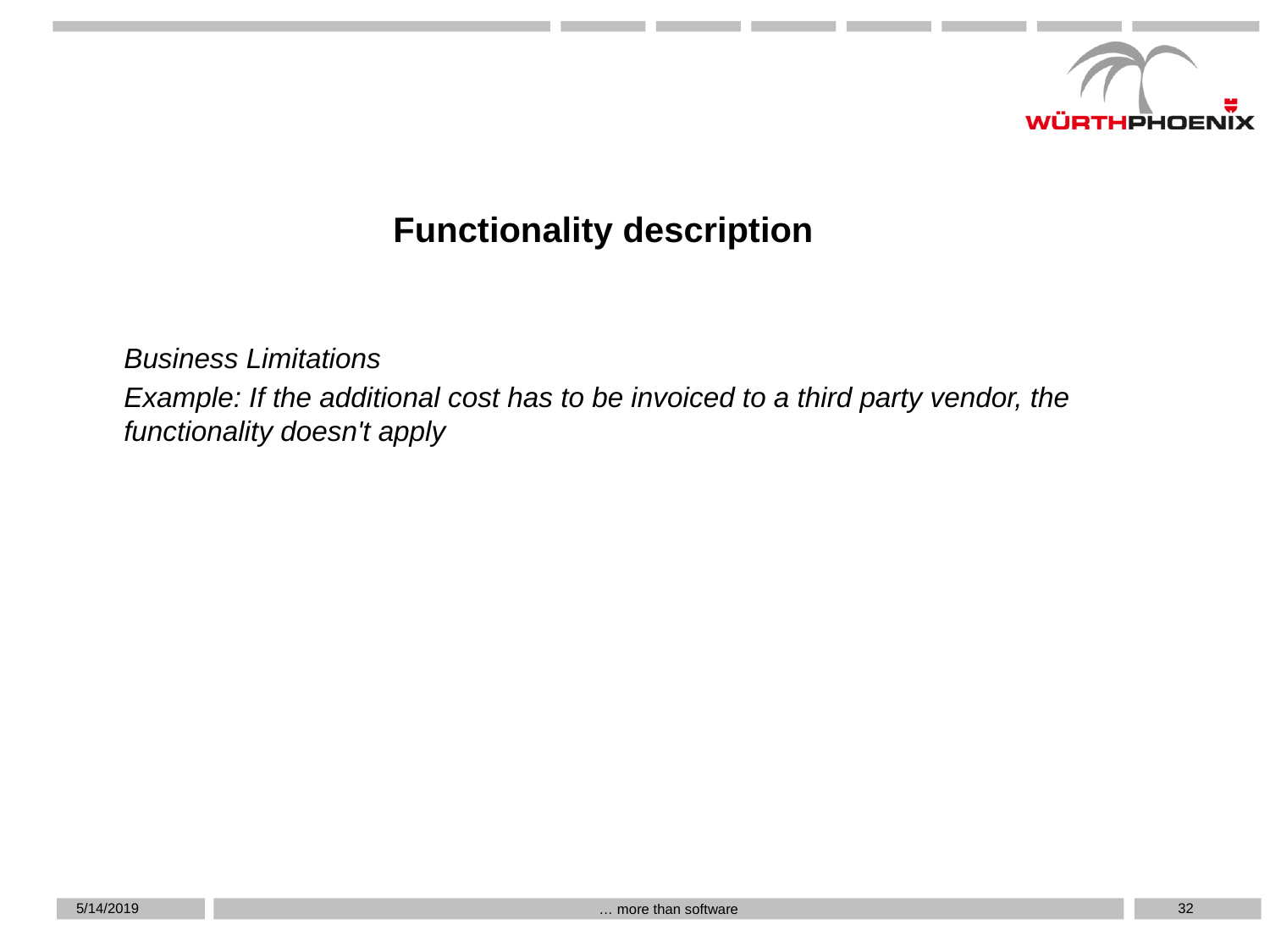

Functionality description

Business Limitations
Example: If the additional cost has to be invoiced to a third party vendor, the functionality doesn't apply
5/14/2019
32